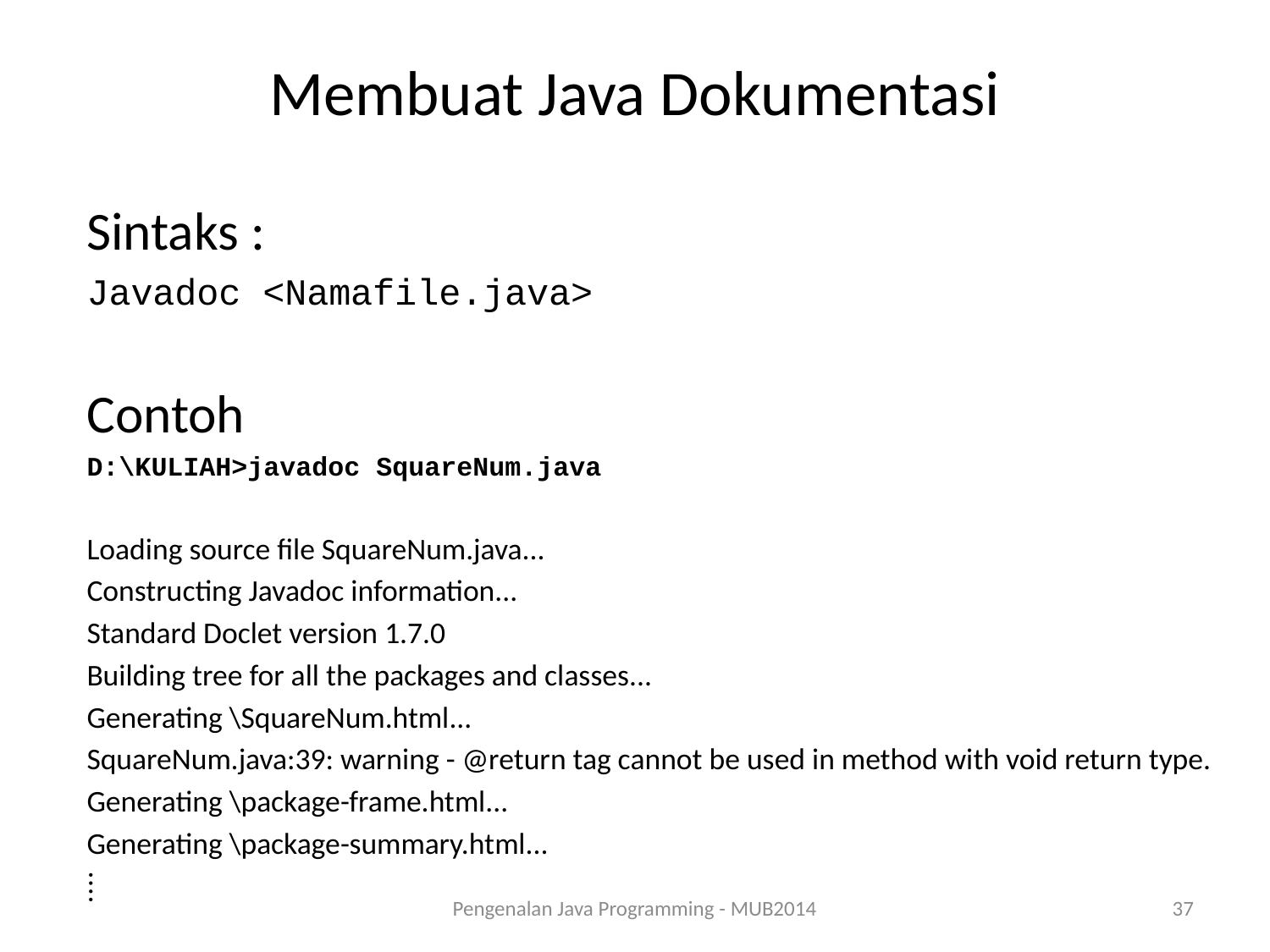

# Membuat Java Dokumentasi
Sintaks :
Javadoc <Namafile.java>

Contoh
D:\KULIAH>javadoc SquareNum.java

Loading source file SquareNum.java...
Constructing Javadoc information...
Standard Doclet version 1.7.0
Building tree for all the packages and classes...
Generating \SquareNum.html...
SquareNum.java:39: warning - @return tag cannot be used in method with void return type.
Generating \package-frame.html...
Generating \package-summary.html...
⁞

Pengenalan Java Programming - MUB2014
37